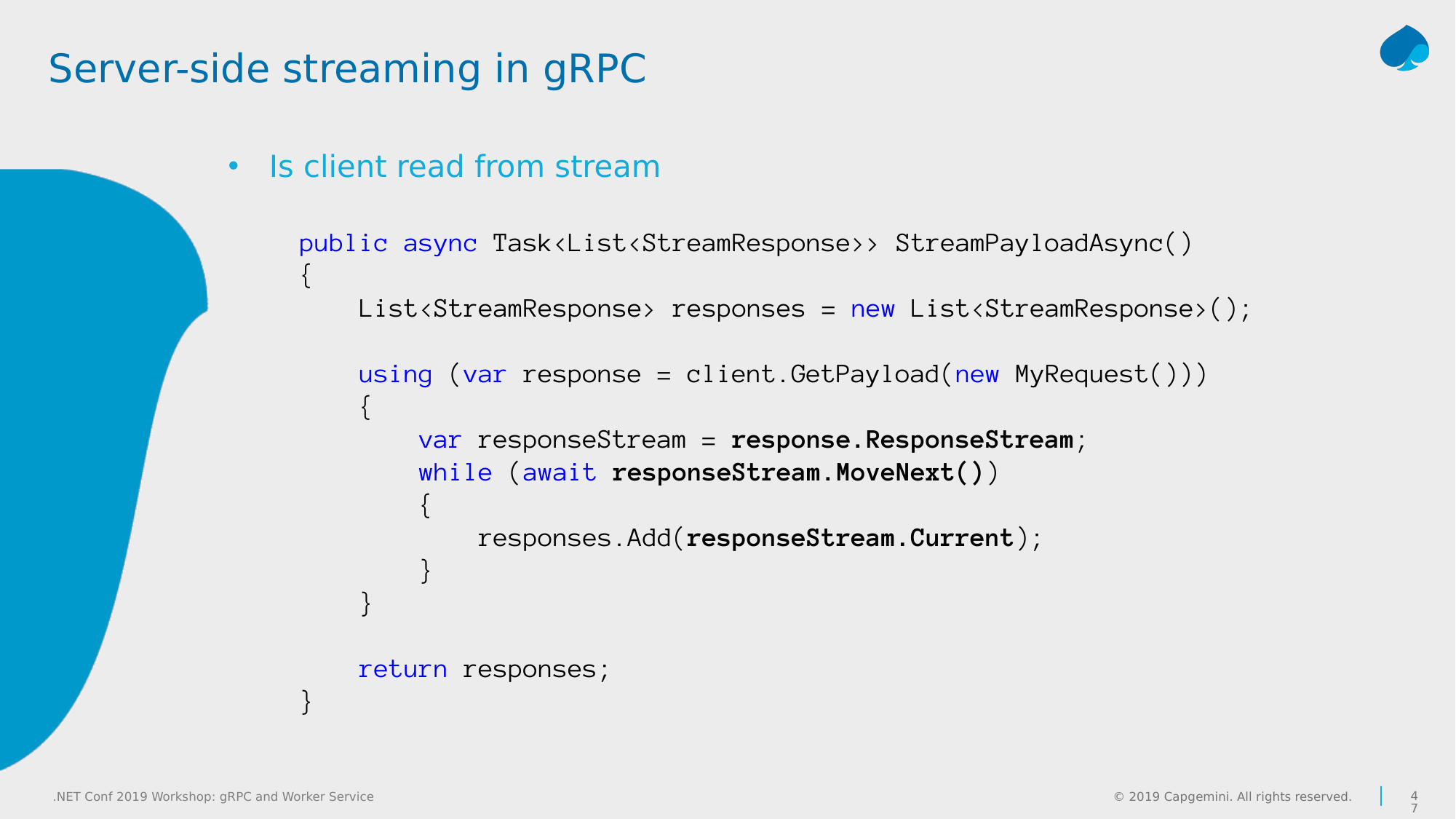

# Server-side streaming in gRPC
Is client read from stream

public async Task<List<StreamResponse>> StreamPayloadAsync()
{
    List<StreamResponse> responses = new List<StreamResponse>();

    using (var response = client.GetPayload(new MyRequest()))
    {
        var responseStream = response.ResponseStream;
        while (await responseStream.MoveNext())
        {
            responses.Add(responseStream.Current);
        }
    }

    return responses;
}

© 2019 Capgemini. All rights reserved.
47